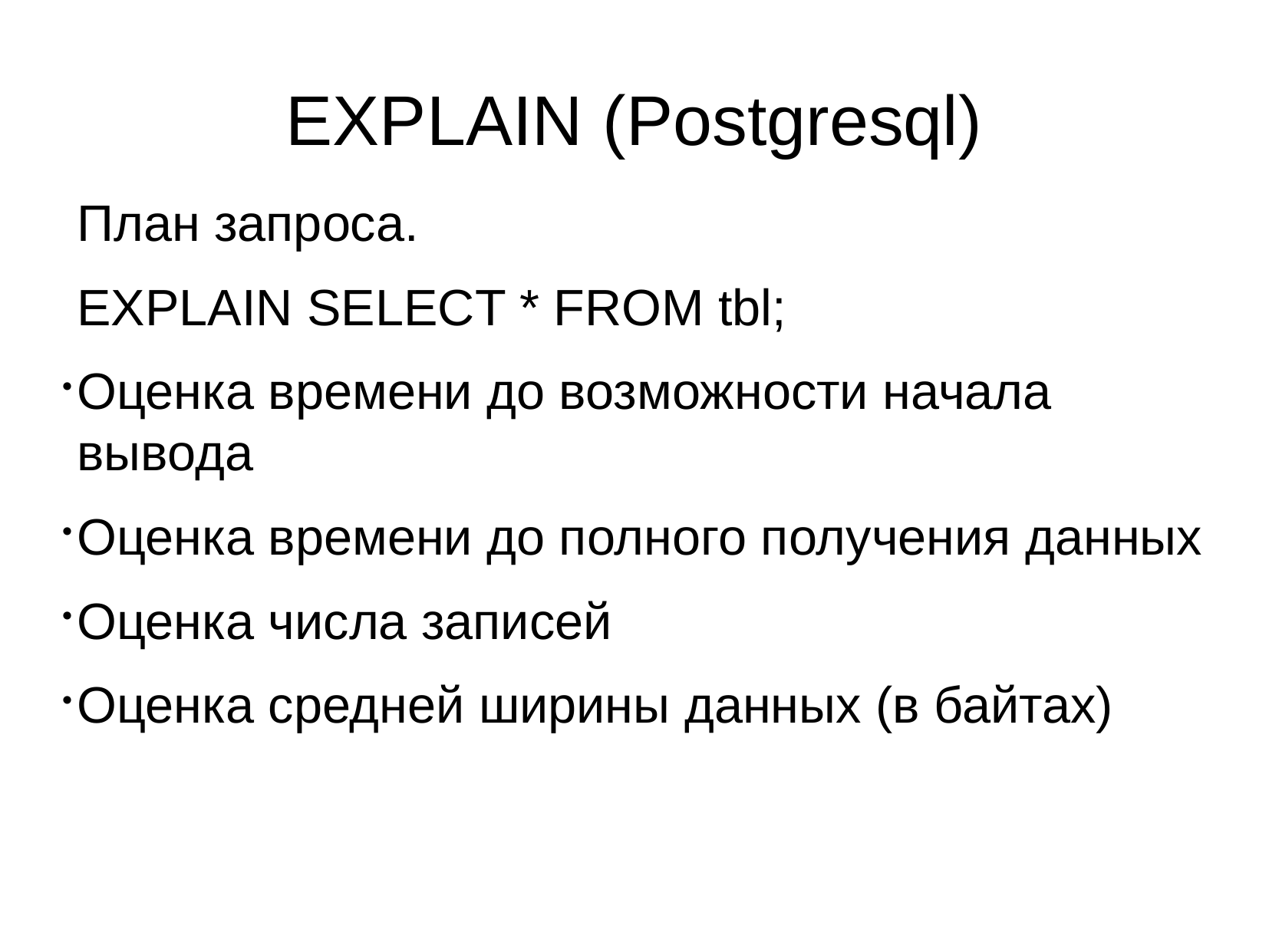

EXPLAIN (Postgresql)
План запроса.
EXPLAIN SELECT * FROM tbl;
Оценка времени до возможности начала вывода
Оценка времени до полного получения данных
Оценка числа записей
Оценка средней ширины данных (в байтах)